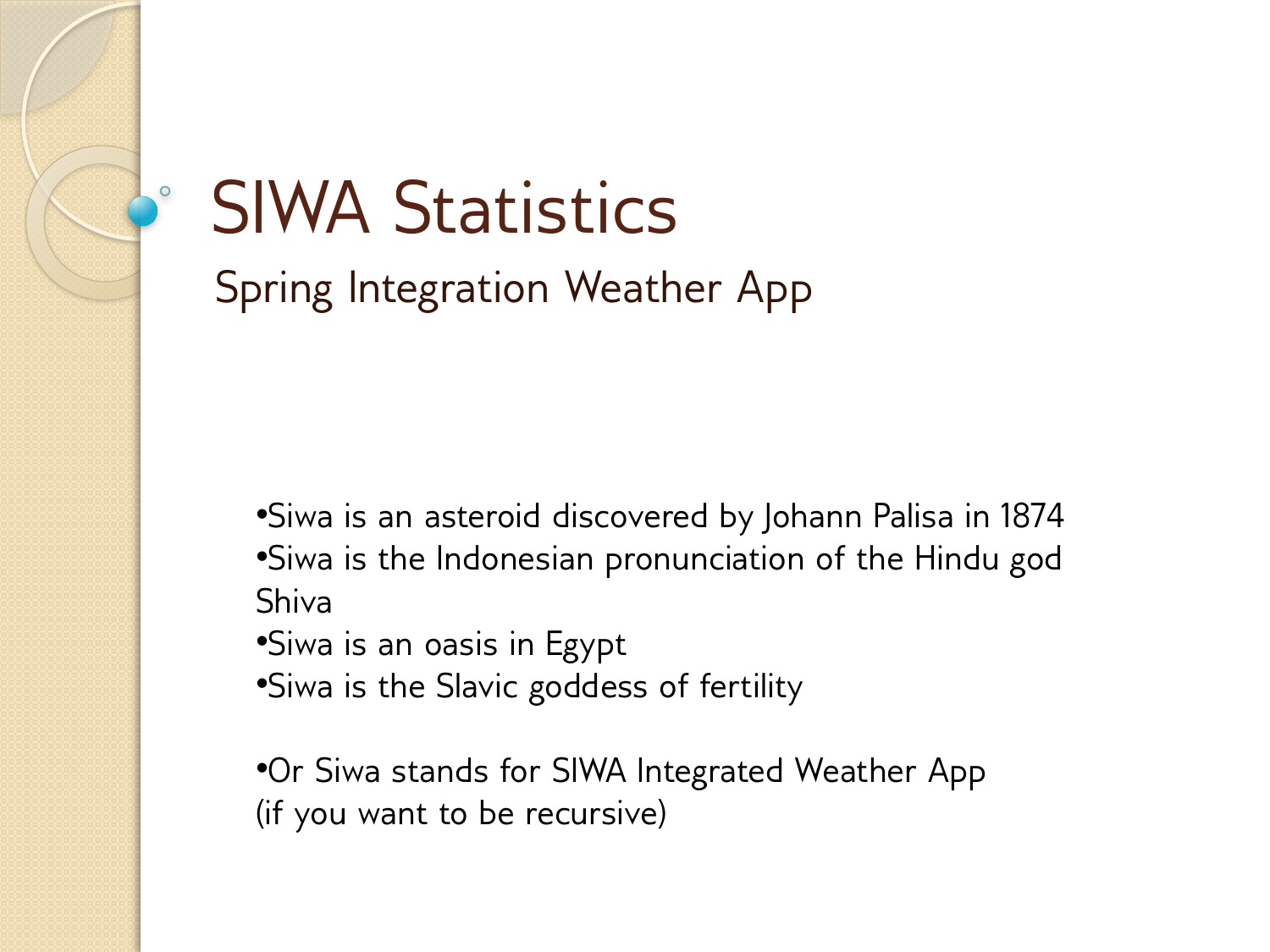

# SIWA Statistics
Spring Integration Weather App
Siwa is an asteroid discovered by Johann Palisa in 1874
Siwa is the Indonesian pronunciation of the Hindu god Shiva
Siwa is an oasis in Egypt
Siwa is the Slavic goddess of fertility

Or Siwa stands for SIWA Integrated Weather App
(if you want to be recursive)